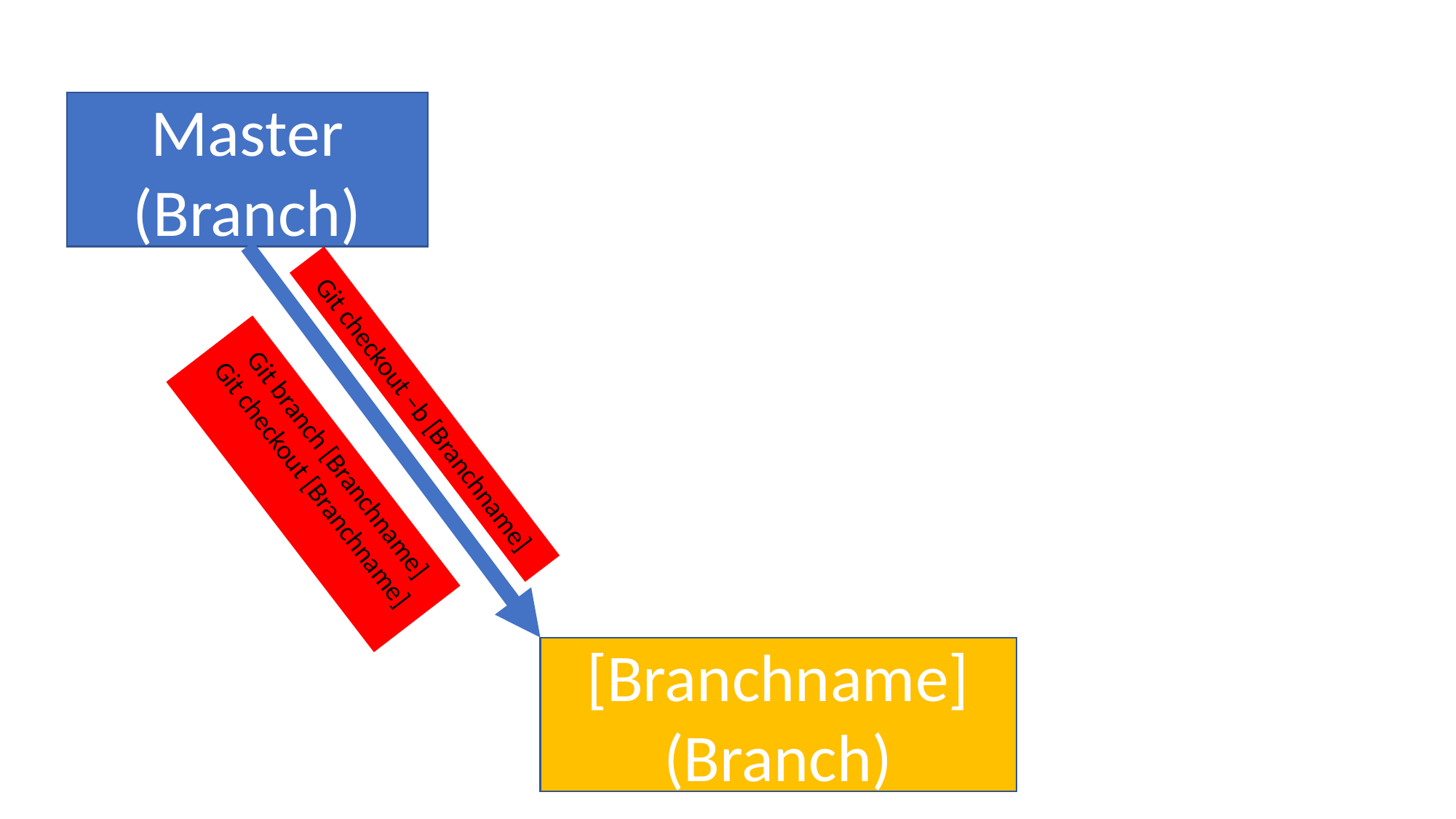

Master
(Branch)
Git checkout –b [Branchname]
Git branch [Branchname]
Git checkout [Branchname]

[Branchname]
(Branch)